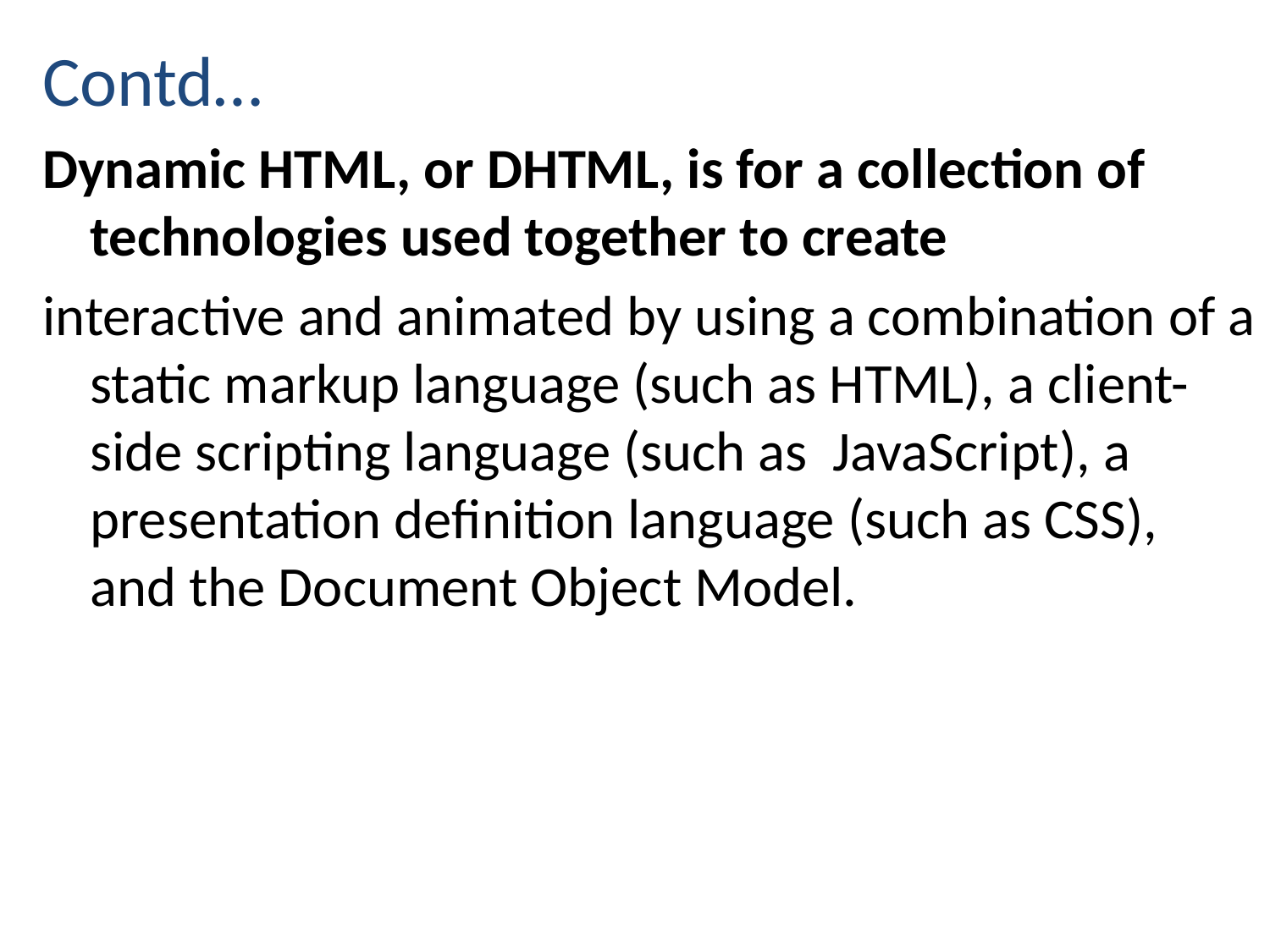

Contd…
Dynamic HTML, or DHTML, is for a collection of technologies used together to create
interactive and animated by using a combination of a static markup language (such as HTML), a client-side scripting language (such as  JavaScript), a presentation definition language (such as CSS), and the Document Object Model.